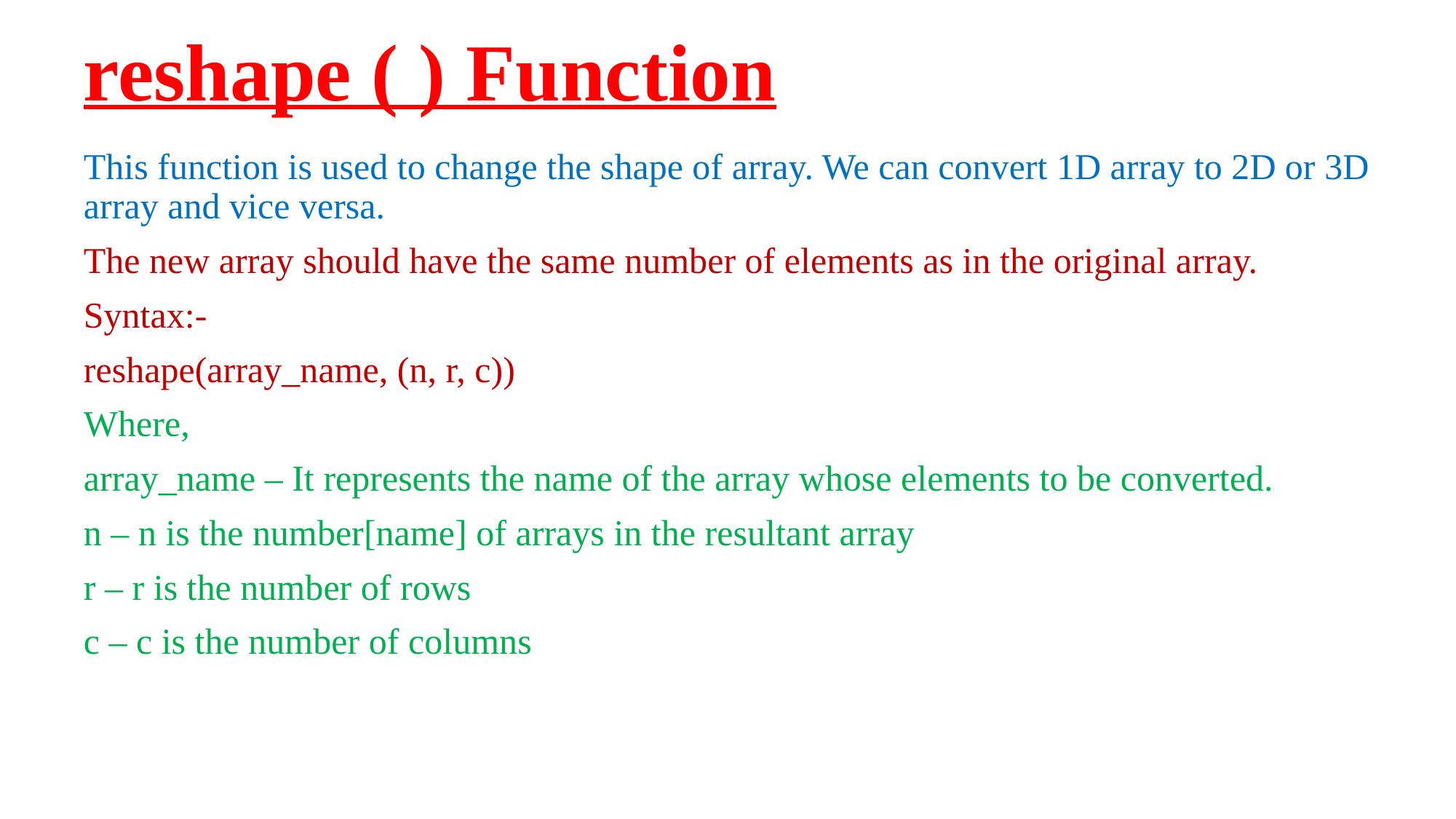

# reshape ( ) Function
This function is used to change the shape of array. We can convert 1D array to 2D or 3D array and vice versa.
The new array should have the same number of elements as in the original array.
Syntax:-
reshape(array_name, (n, r, c))
Where,
array_name – It represents the name of the array whose elements to be converted.
n – n is the number[name] of arrays in the resultant array
r – r is the number of rows
c – c is the number of columns